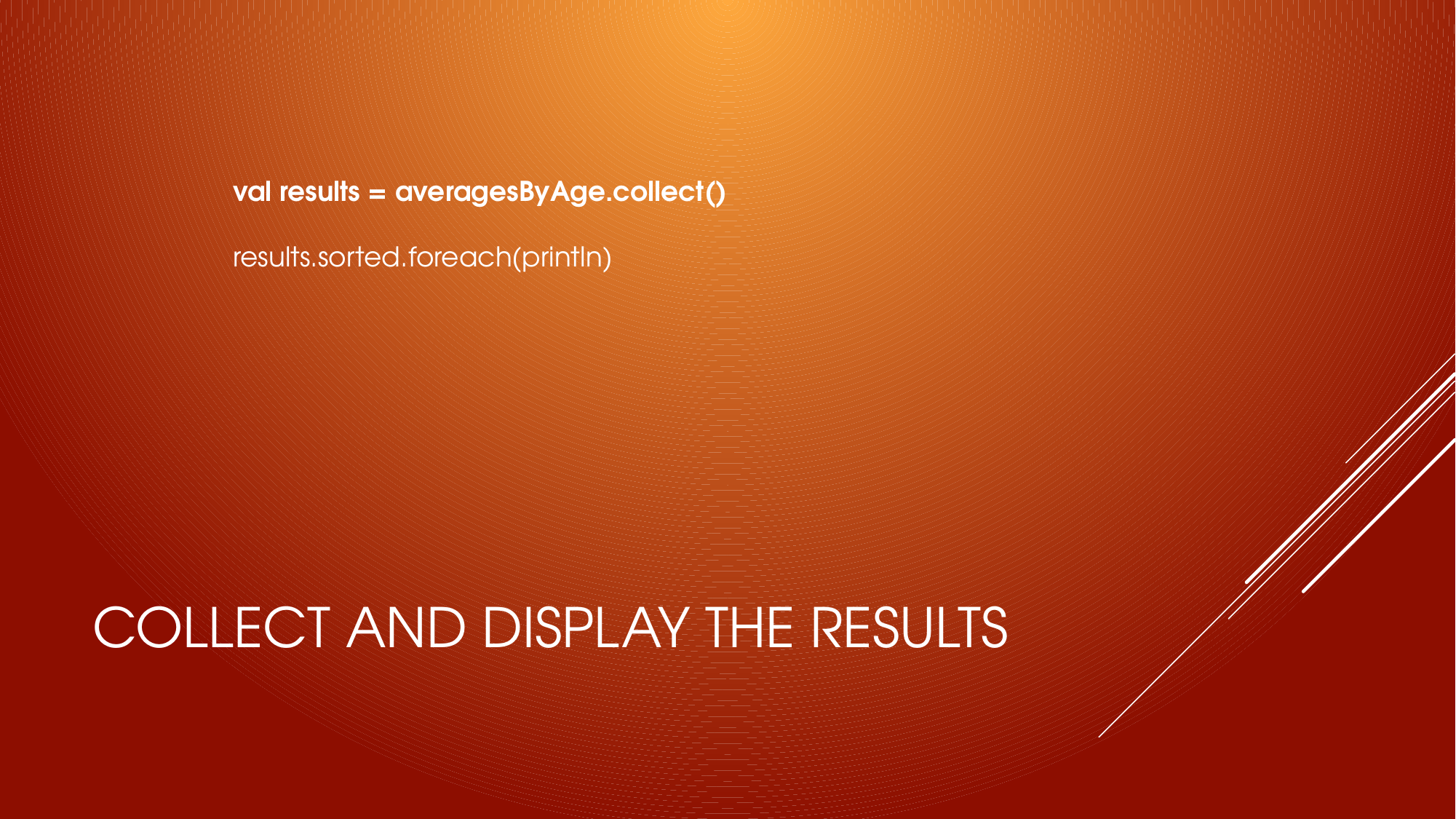

val results = averagesByAge.collect()

results.sorted.foreach(println)

# Collect and display the results